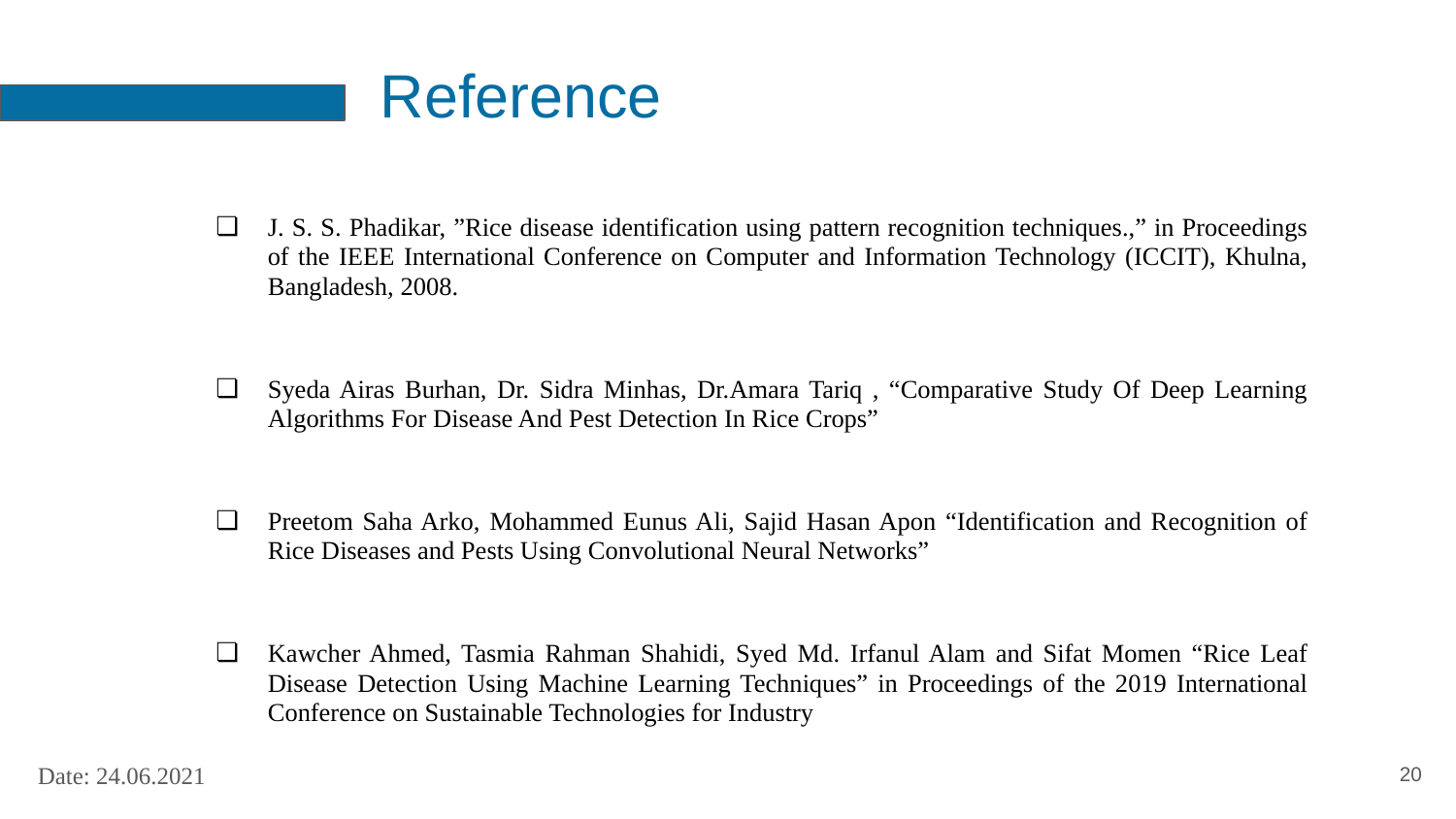

# Reference

J. S. S. Phadikar, ”Rice disease identification using pattern recognition techniques.,” in Proceedings of the IEEE International Conference on Computer and Information Technology (ICCIT), Khulna, Bangladesh, 2008.

Syeda Airas Burhan, Dr. Sidra Minhas, Dr.Amara Tariq , “Comparative Study Of Deep Learning Algorithms For Disease And Pest Detection In Rice Crops”

Preetom Saha Arko, Mohammed Eunus Ali, Sajid Hasan Apon “Identification and Recognition of Rice Diseases and Pests Using Convolutional Neural Networks”

Kawcher Ahmed, Tasmia Rahman Shahidi, Syed Md. Irfanul Alam and Sifat Momen “Rice Leaf Disease Detection Using Machine Learning Techniques” in Proceedings of the 2019 International Conference on Sustainable Technologies for Industry
20
Date: 24.06.2021